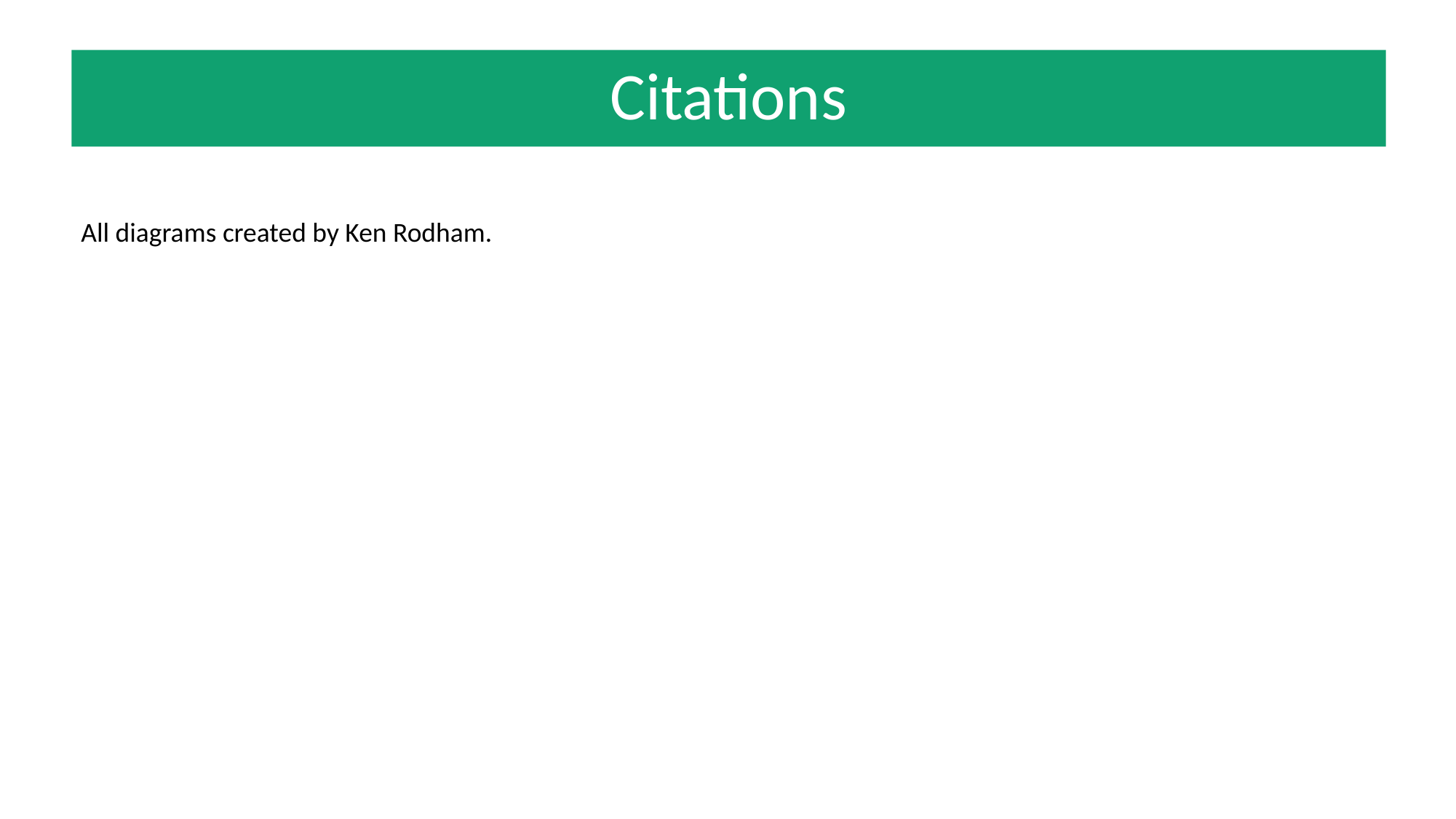

Citations
All diagrams created by Ken Rodham.